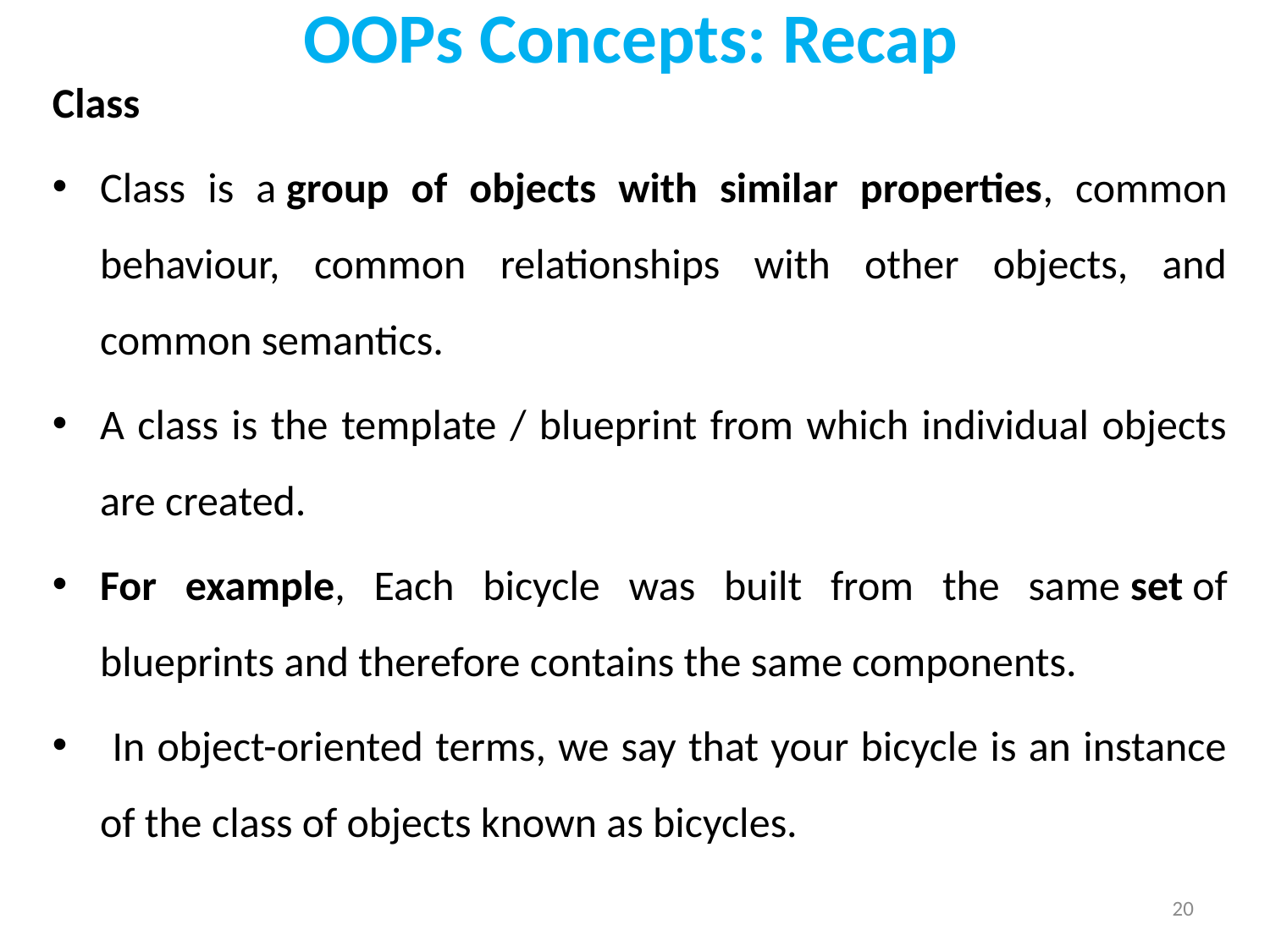

# OOPs Concepts: Recap
Class
Class is a group of objects with similar properties, common behaviour, common relationships with other objects, and common semantics.
A class is the template / blueprint from which individual objects are created.
For example, Each bicycle was built from the same set of blueprints and therefore contains the same components.
 In object-oriented terms, we say that your bicycle is an instance of the class of objects known as bicycles.

20